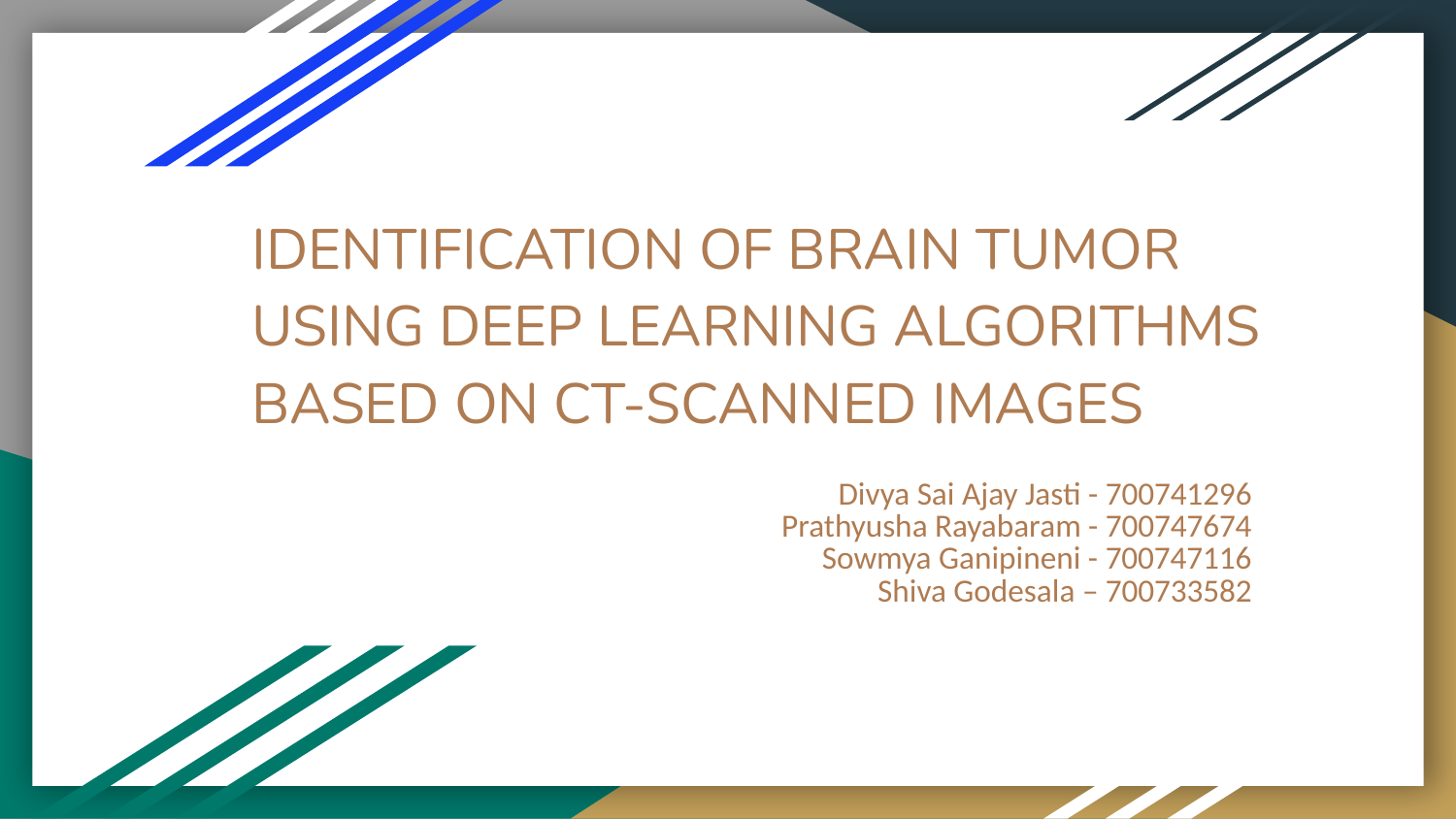

# IDENTIFICATION OF BRAIN TUMOR USING DEEP LEARNING ALGORITHMS BASED ON CT-SCANNED IMAGES
Divya Sai Ajay Jasti - 700741296
Prathyusha Rayabaram - 700747674
Sowmya Ganipineni - 700747116
Shiva Godesala – 700733582